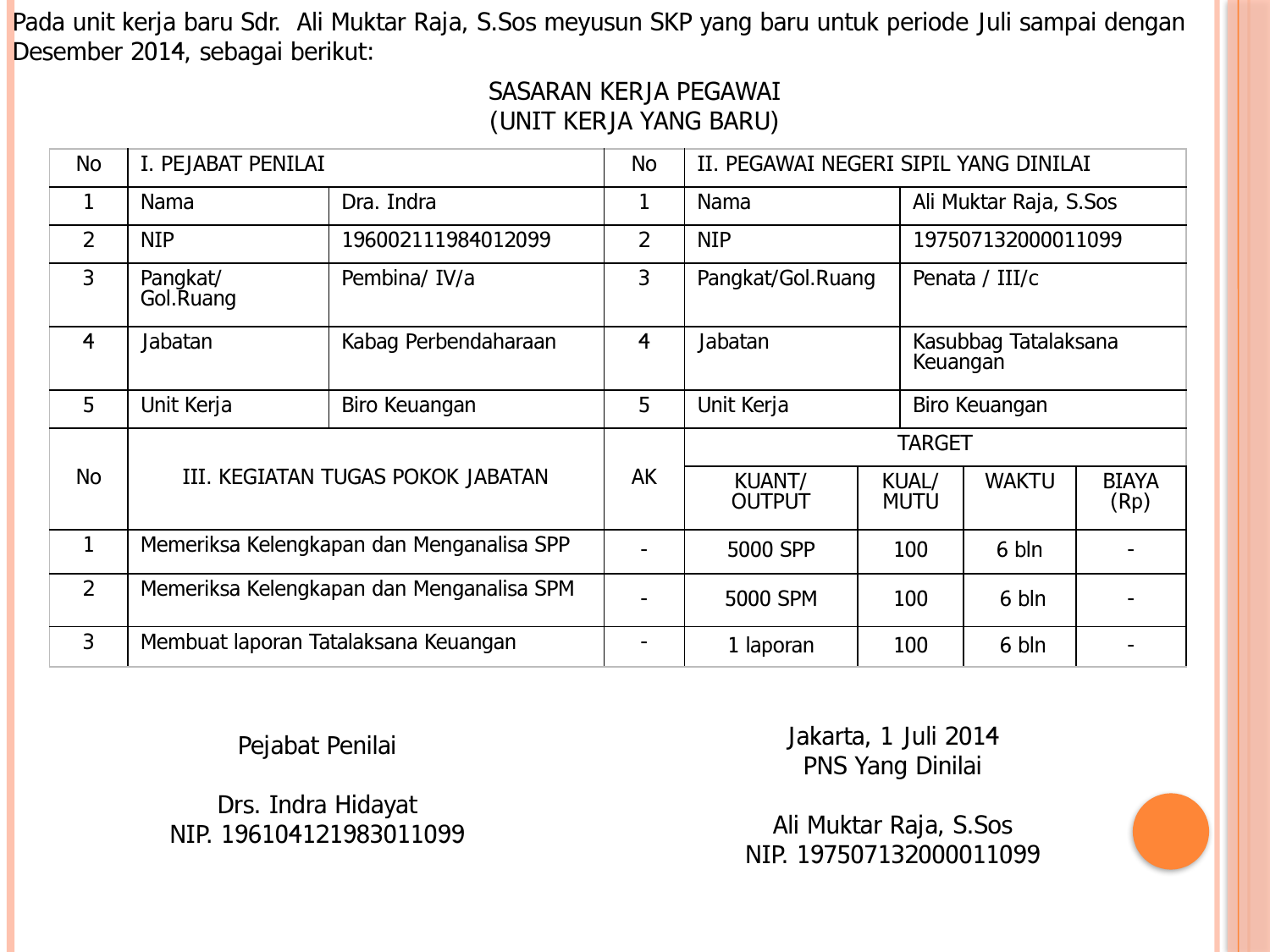

Pada unit kerja baru Sdr.  Ali Muktar Raja, S.Sos meyusun SKP yang baru untuk periode Juli sampai dengan Desember 2014, sebagai berikut:
SASARAN KERJA PEGAWAI
(UNIT KERJA YANG BARU)
| No | I. PEJABAT PENILAI |  | No | II. PEGAWAI NEGERI SIPIL YANG DINILAI |  |  |  |  |
| --- | --- | --- | --- | --- | --- | --- | --- | --- |
| 1 | Nama | Dra. Indra | 1 | Nama |  | Ali Muktar Raja, S.Sos |  |  |
| 2 | NIP | 196002111984012099 | 2 | NIP |  | 197507132000011099 |  |  |
| 3 | Pangkat/Gol.Ruang | Pembina/ IV/a | 3 | Pangkat/Gol.Ruang |  | Penata / III/c |  |  |
| 4 | Jabatan | Kabag Perbendaharaan | 4 | Jabatan |  | Kasubbag Tatalaksana Keuangan |  |  |
| 5 | Unit Kerja | Biro Keuangan | 5 | Unit Kerja |  | Biro Keuangan |  |  |
| No | III. KEGIATAN TUGAS POKOK JABATAN |  | AK | TARGET |  |  |  |  |
|  |  |  |  | KUANT/ OUTPUT | KUAL/ MUTU |  | WAKTU | BIAYA (Rp) |
| 1 | Memeriksa Kelengkapan dan Menganalisa SPP |  | - | 5000 SPP | 100 |  | 6 bln | - |
| 2 | Memeriksa Kelengkapan dan Menganalisa SPM |  | - | 5000 SPM | 100 |  | 6 bln | - |
| 3 | Membuat laporan Tatalaksana Keuangan |  | - | 1 laporan | 100 |  | 6 bln | - |
Jakarta, 1 Juli 2014
PNS Yang Dinilai

Ali Muktar Raja, S.Sos
NIP. 197507132000011099

Pejabat Penilai

Drs. Indra Hidayat
NIP. 196104121983011099